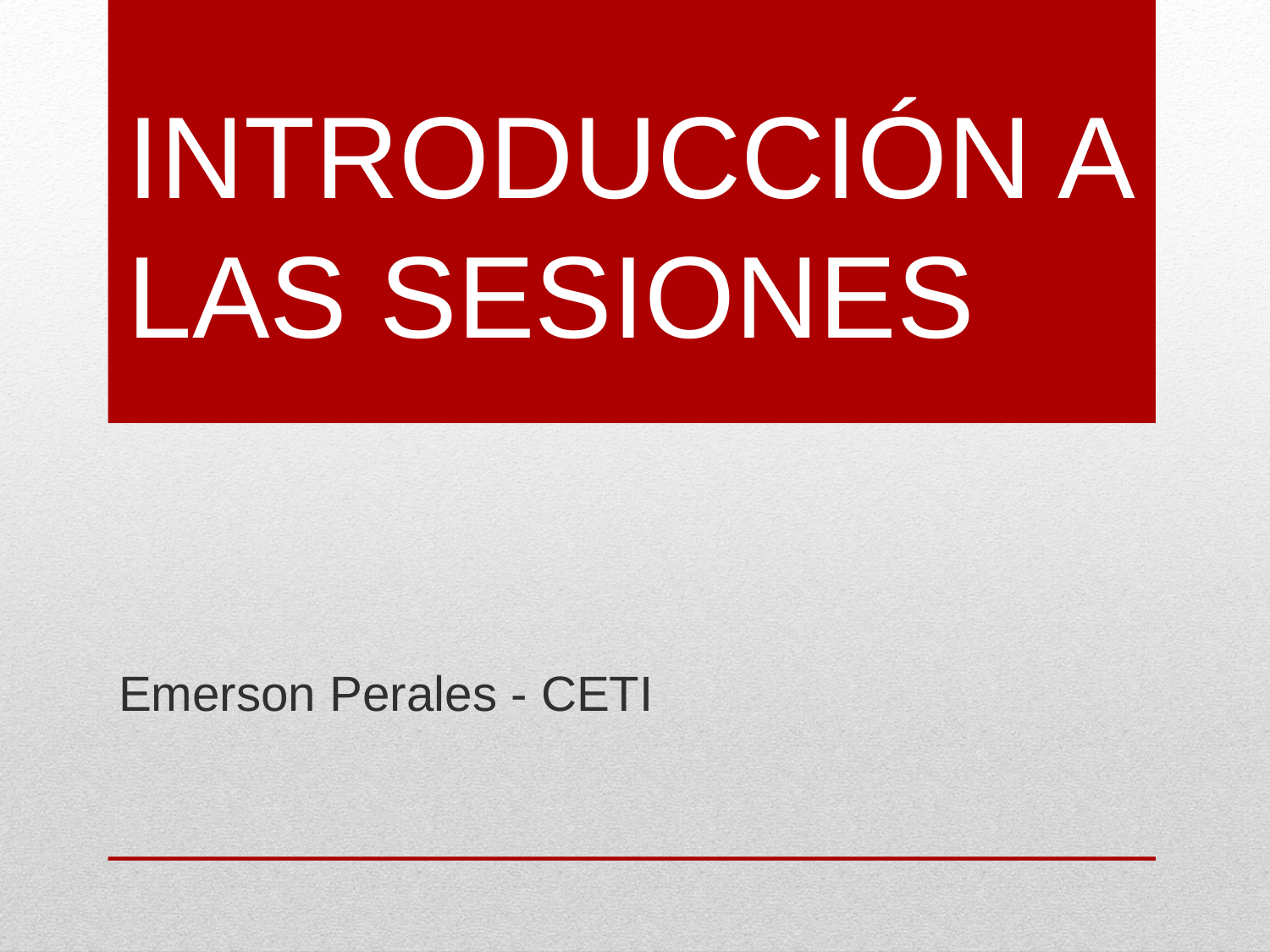

# INTRODUCCIÓN A LAS SESIONES
Emerson Perales - CETI